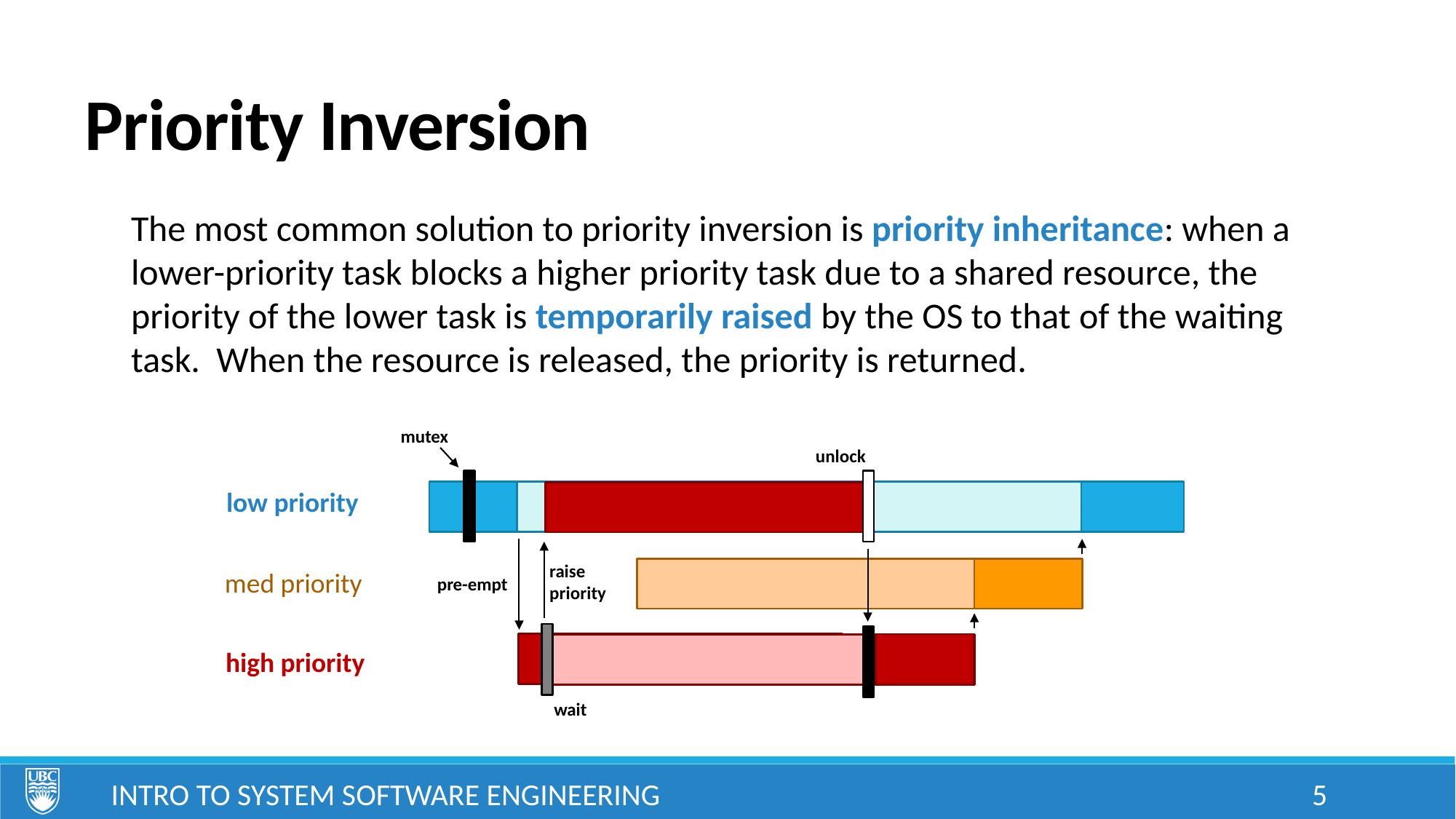

# Priority Inversion
The most common solution to priority inversion is priority inheritance: when a lower-priority task blocks a higher priority task due to a shared resource, the priority of the lower task is temporarily raised by the OS to that of the waiting task.  When the resource is released, the priority is returned.

mutex
unlock

low priority

raise
priority

med priority
pre-empt

high priority
wait
Intro to System Software Engineering
5